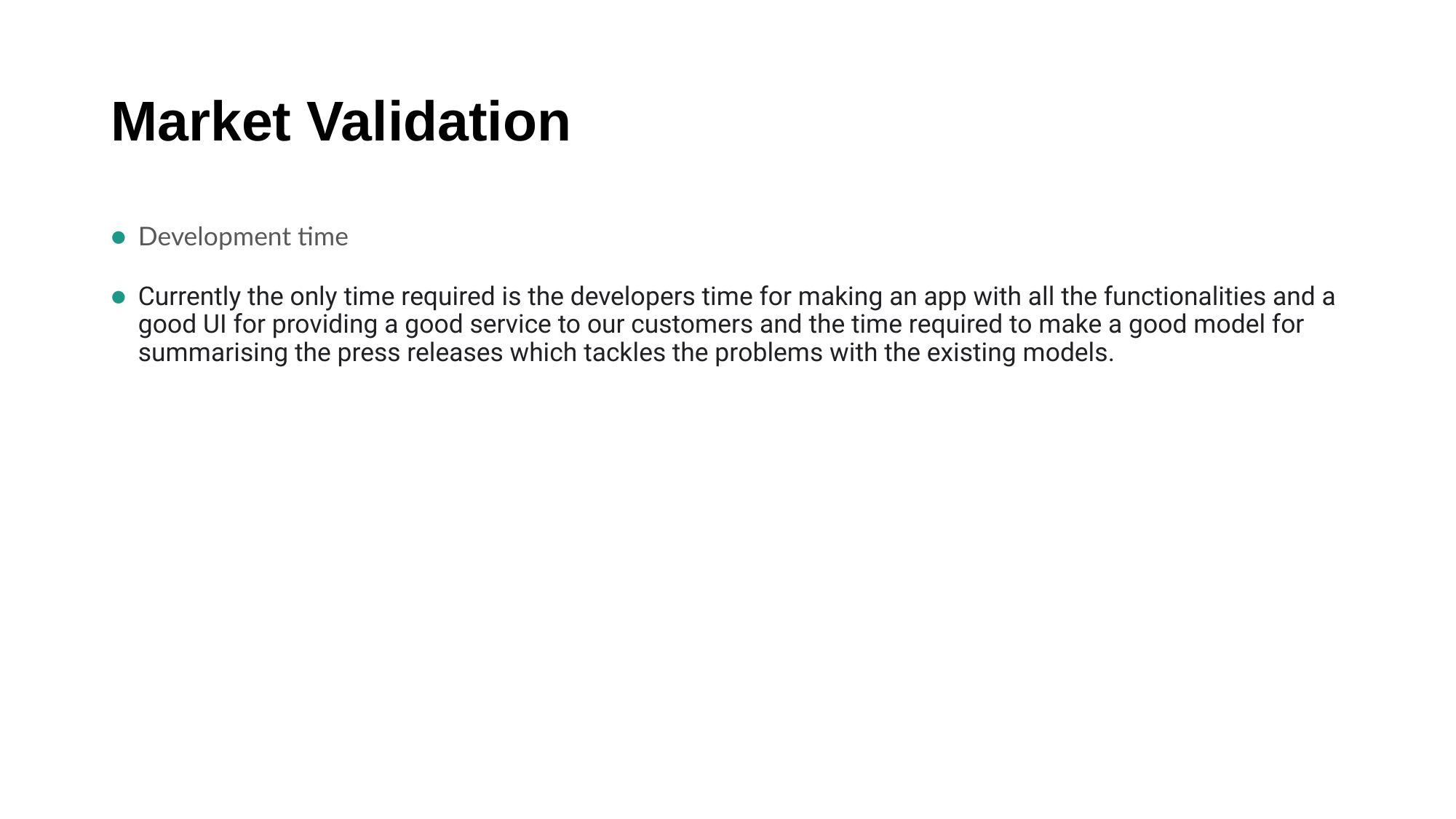

# Market Validation
Development time
Currently the only time required is the developers time for making an app with all the functionalities and a good UI for providing a good service to our customers and the time required to make a good model for summarising the press releases which tackles the problems with the existing models.